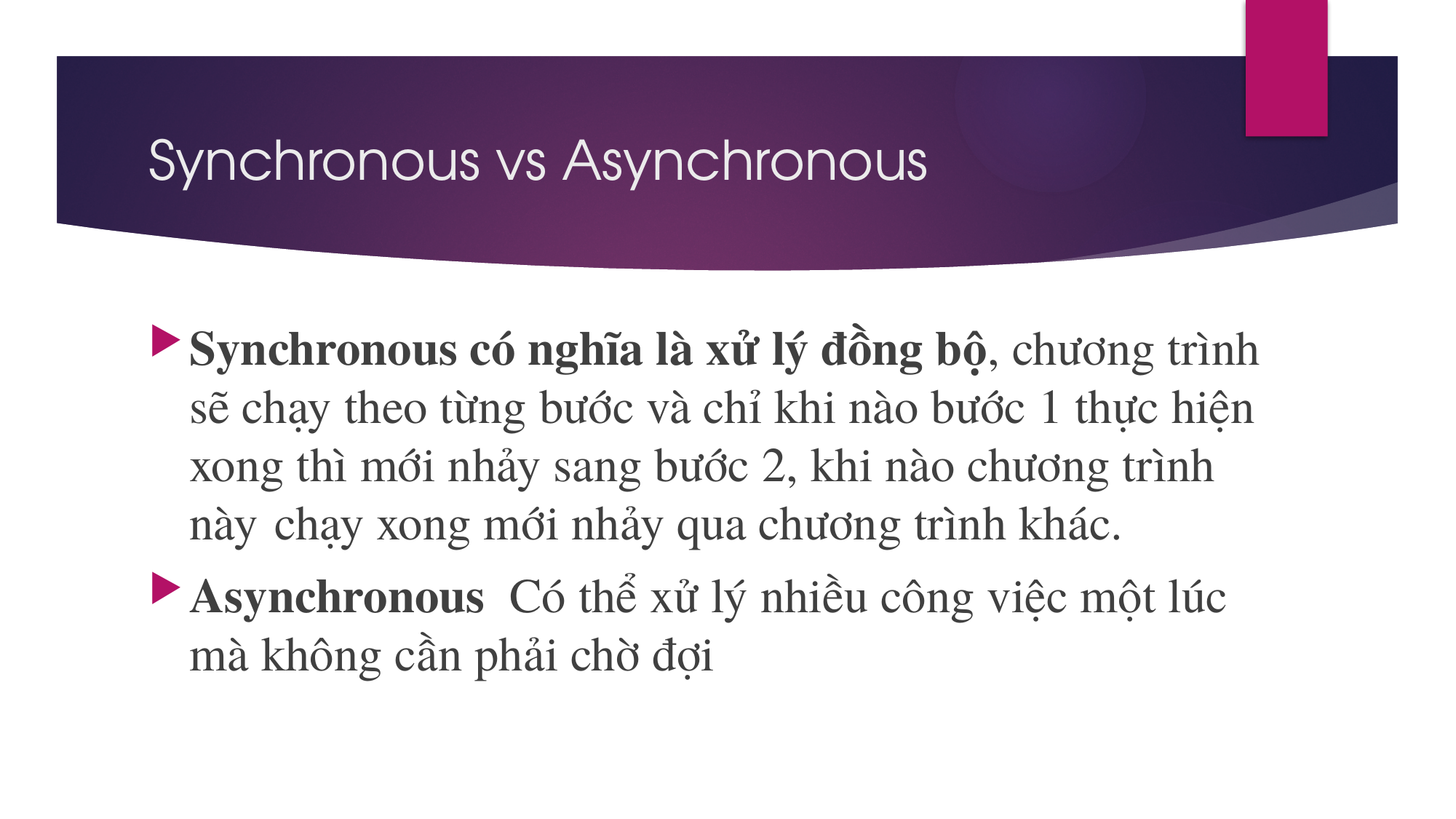

# Synchronous vs Asynchronous
Synchronous có nghĩa là xử lý đồng bộ, chương trình sẽ chạy theo từng bước và chỉ khi nào bước 1 thực hiện xong thì mới nhảy sang bước 2, khi nào chương trình này chạy xong mới nhảy qua chương trình khác.
Asynchronous  Có thể xử lý nhiều công việc một lúc mà không cần phải chờ đợi